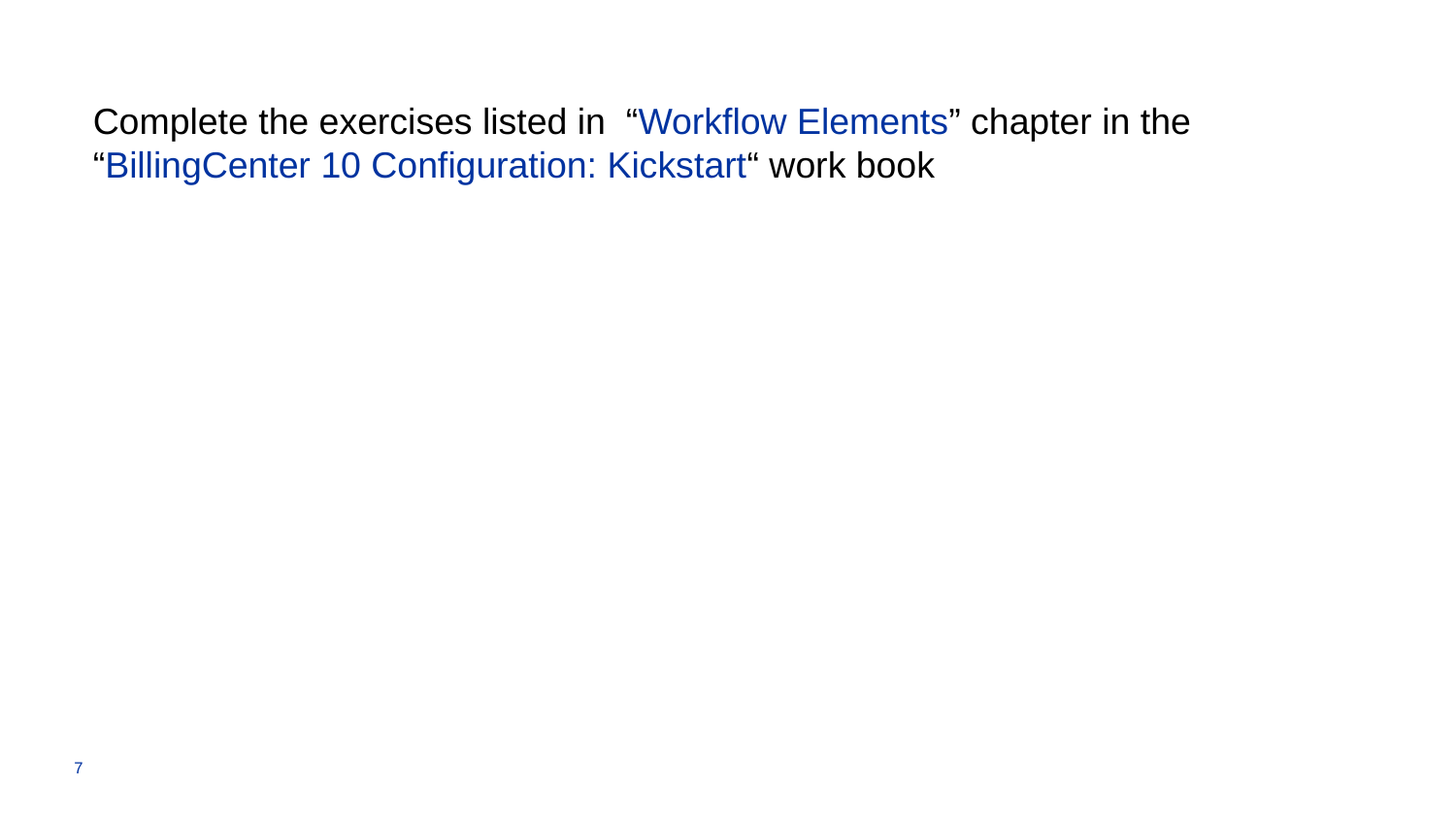

Complete the exercises listed in  “Workflow Elements” chapter in the “BillingCenter 10 Configuration: Kickstart“ work book

7